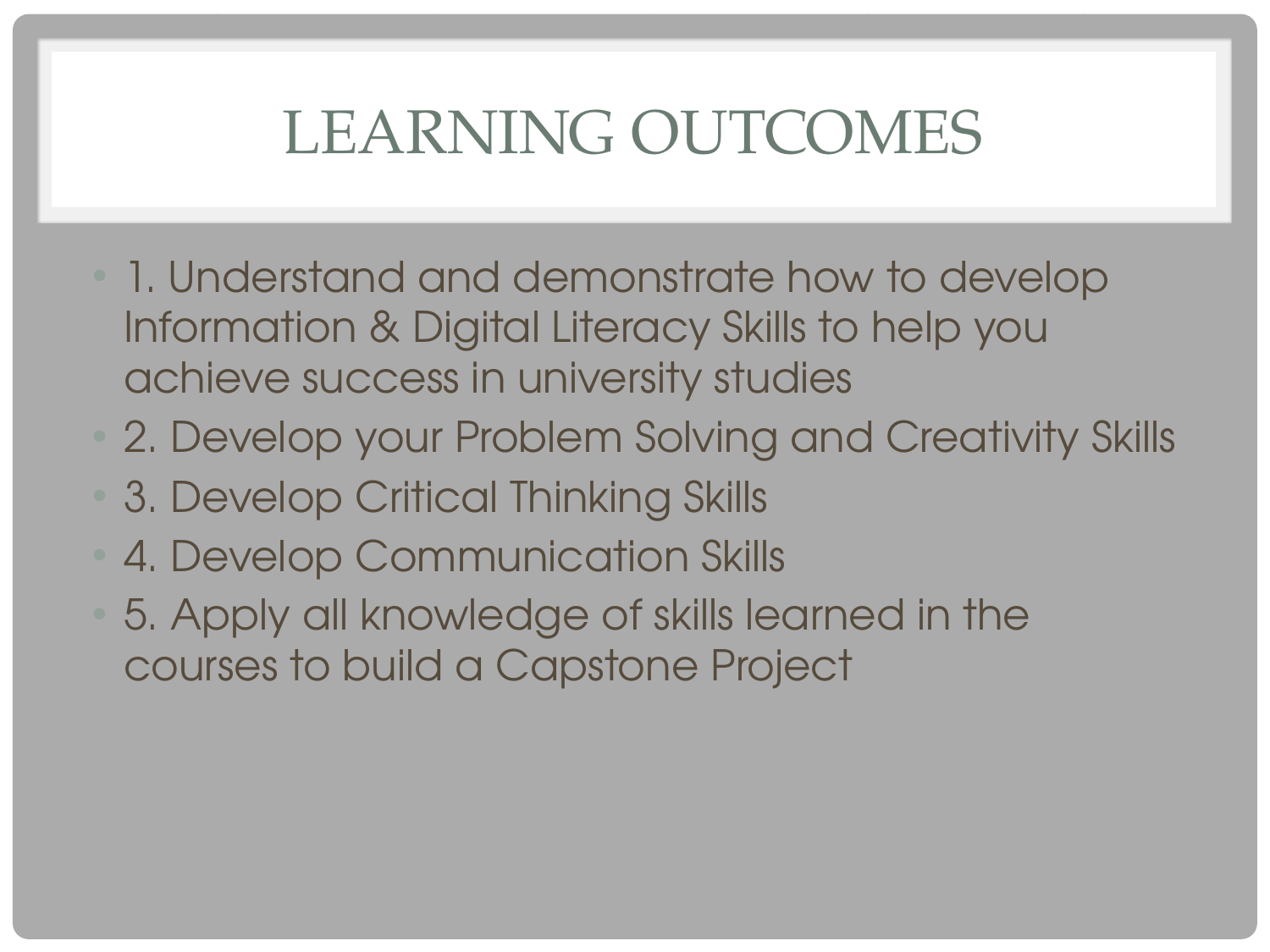

# Learning outcomes
1. Understand and demonstrate how to develop Information & Digital Literacy Skills to help you achieve success in university studies
2. Develop your Problem Solving and Creativity Skills
3. Develop Critical Thinking Skills
4. Develop Communication Skills
5. Apply all knowledge of skills learned in the courses to build a Capstone Project